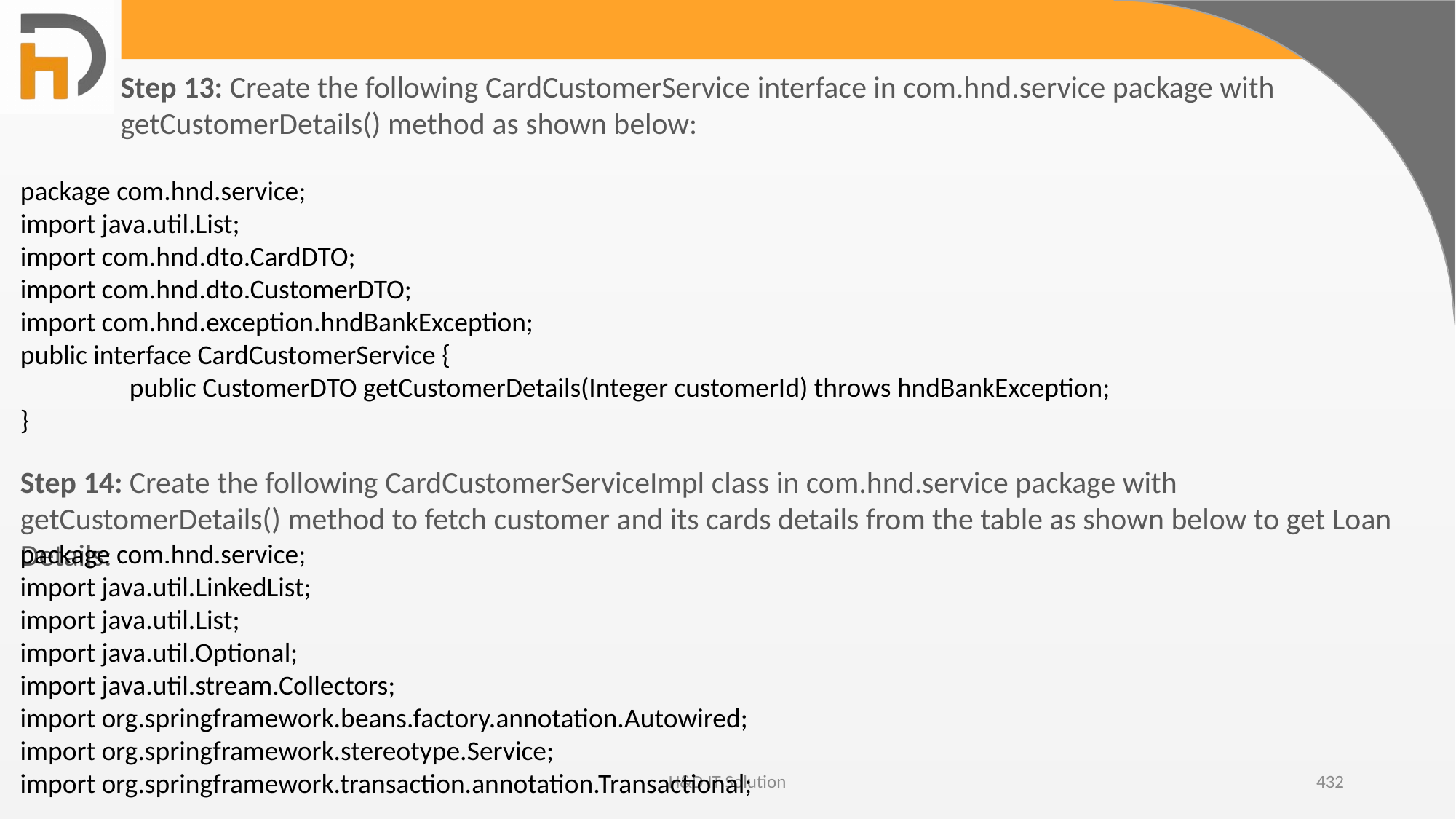

Step 13: Create the following CardCustomerService interface in com.hnd.service package with getCustomerDetails() method as shown below:
package com.hnd.service;
import java.util.List;
import com.hnd.dto.CardDTO;
import com.hnd.dto.CustomerDTO;
import com.hnd.exception.hndBankException;
public interface CardCustomerService {
	public CustomerDTO getCustomerDetails(Integer customerId) throws hndBankException;
}
Step 14: Create the following CardCustomerServiceImpl class in com.hnd.service package with getCustomerDetails() method to fetch customer and its cards details from the table as shown below to get Loan Details:
package com.hnd.service;
import java.util.LinkedList;
import java.util.List;
import java.util.Optional;
import java.util.stream.Collectors;
import org.springframework.beans.factory.annotation.Autowired;
import org.springframework.stereotype.Service;
import org.springframework.transaction.annotation.Transactional;
H&D IT Solution
432